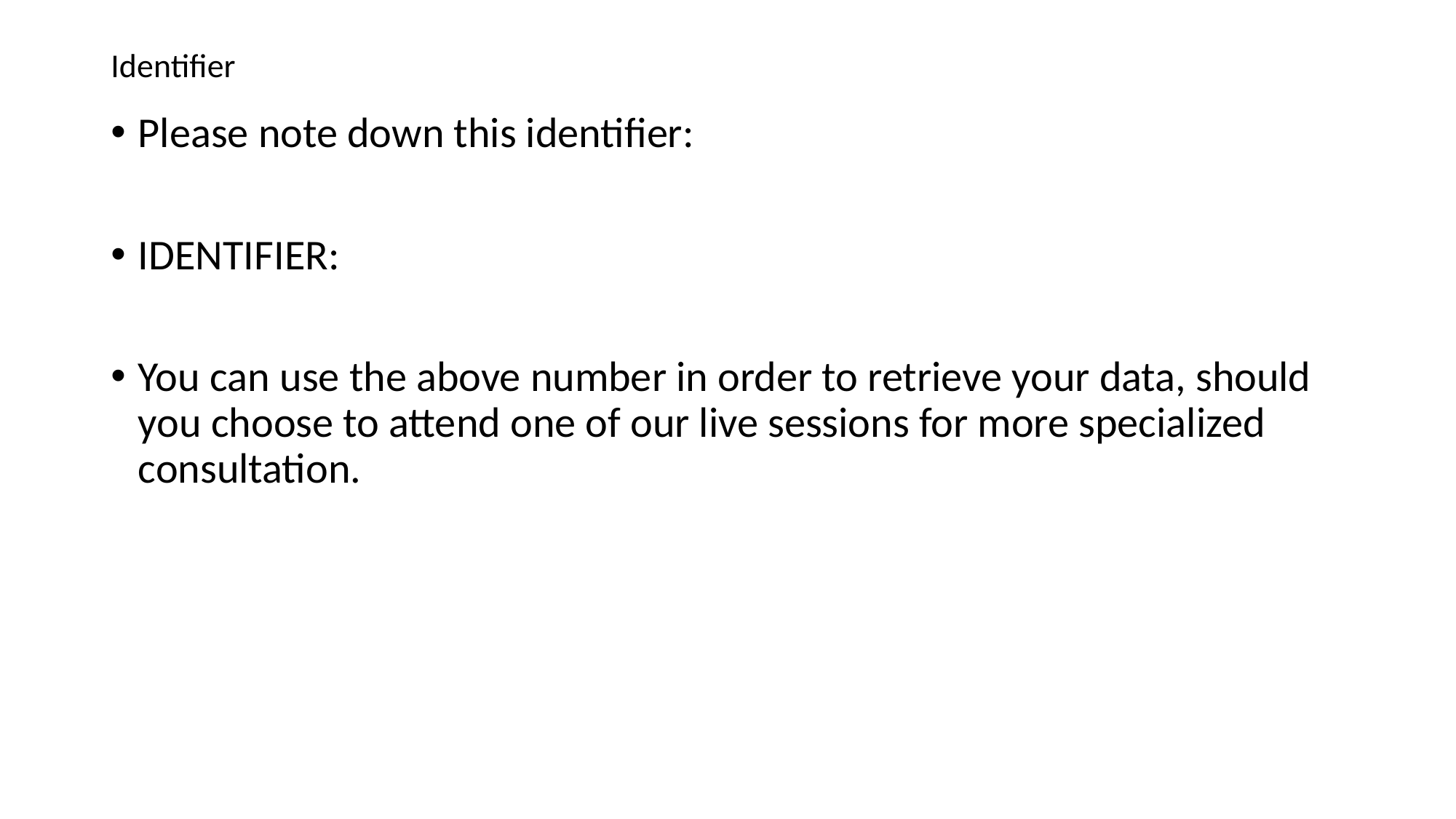

# Identifier
Please note down this identifier:

IDENTIFIER:

You can use the above number in order to retrieve your data, should you choose to attend one of our live sessions for more specialized consultation.